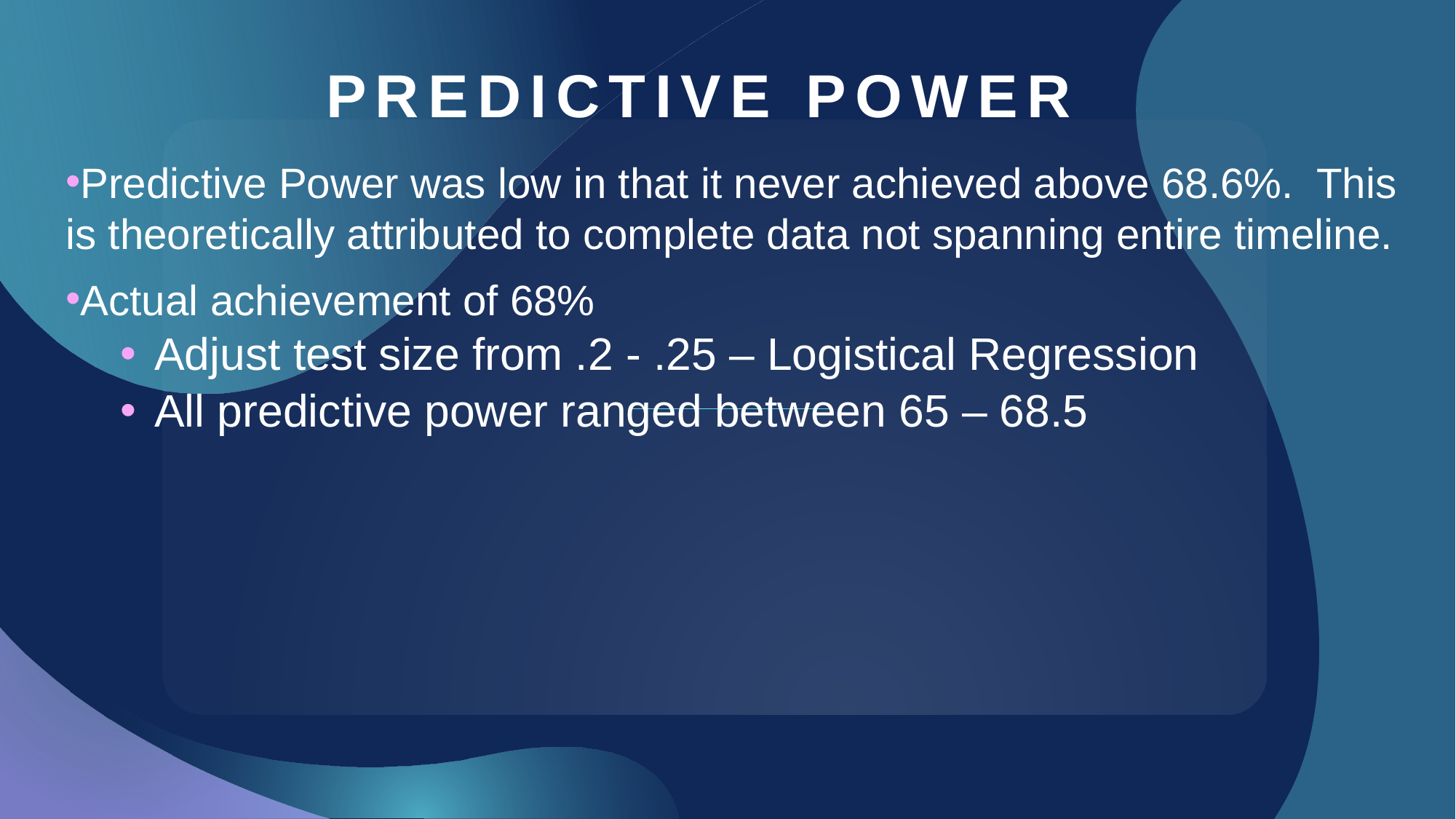

# Predictive Power
Predictive Power was low in that it never achieved above 68.6%.  This is theoretically attributed to complete data not spanning entire timeline.
Actual achievement of 68%
Adjust test size from .2 - .25 – Logistical Regression
All predictive power ranged between 65 – 68.5